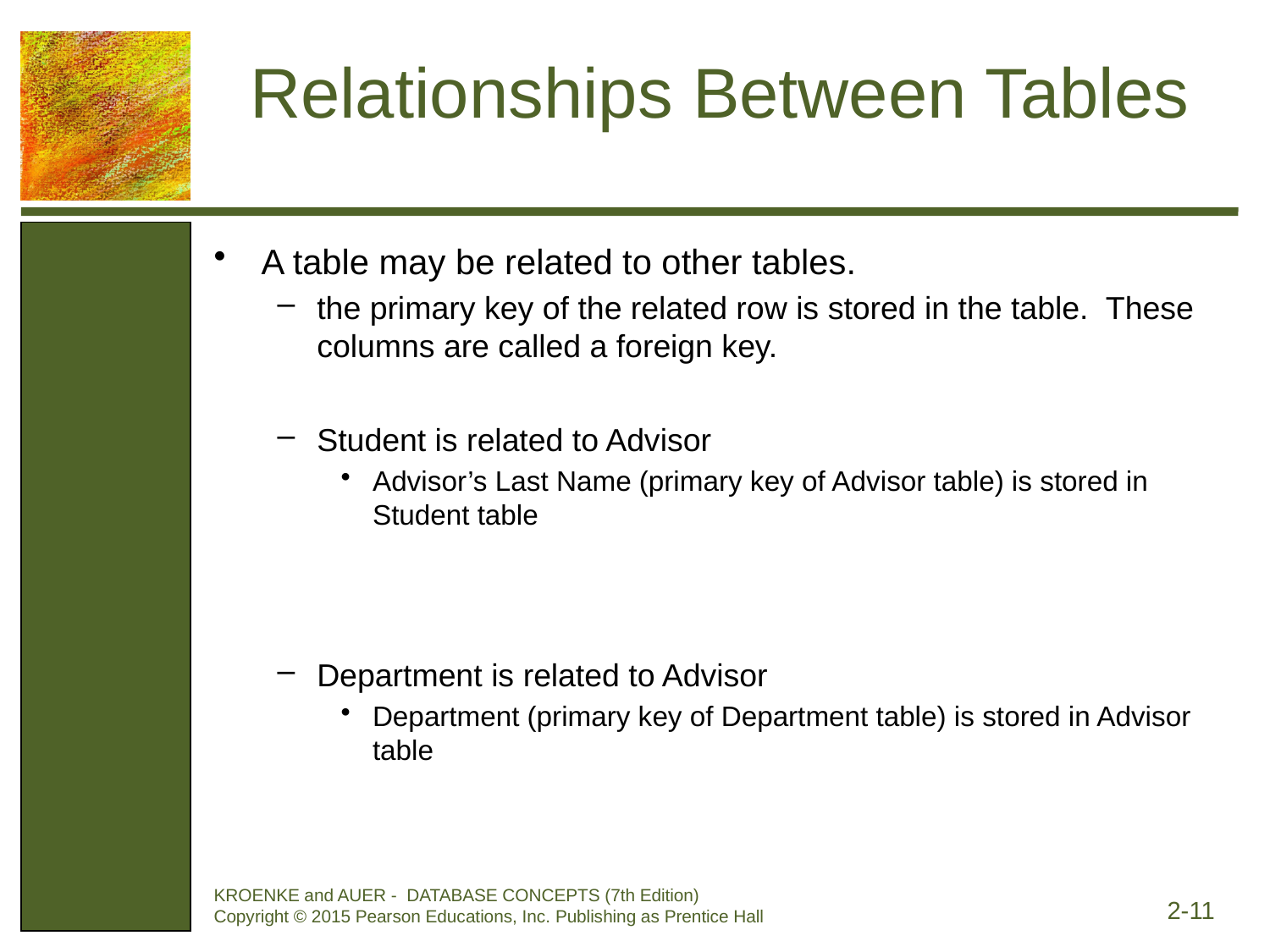

# Relationships Between Tables
A table may be related to other tables.
the primary key of the related row is stored in the table.  These columns are called a foreign key.

Student is related to Advisor
Advisor’s Last Name (primary key of Advisor table) is stored in Student table

Department is related to Advisor
Department (primary key of Department table) is stored in Advisor table
KROENKE and AUER -  DATABASE CONCEPTS (7th Edition)                                    Copyright © 2015 Pearson Educations, Inc. Publishing as Prentice Hall
2-11